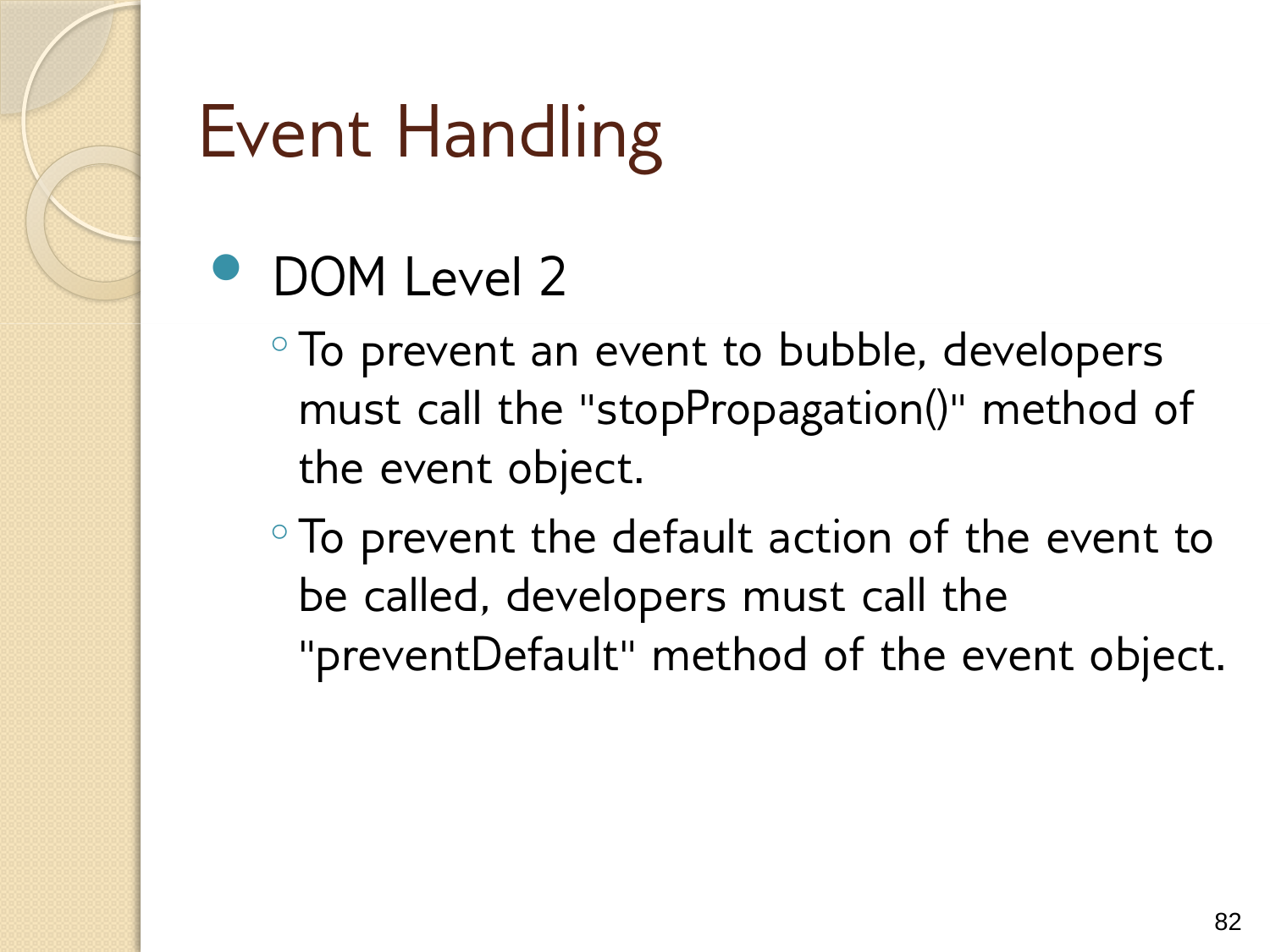

Event Handling
DOM Level 2
To prevent an event to bubble, developers must call the "stopPropagation()" method of the event object.
To prevent the default action of the event to be called, developers must call the "preventDefault" method of the event object.

82